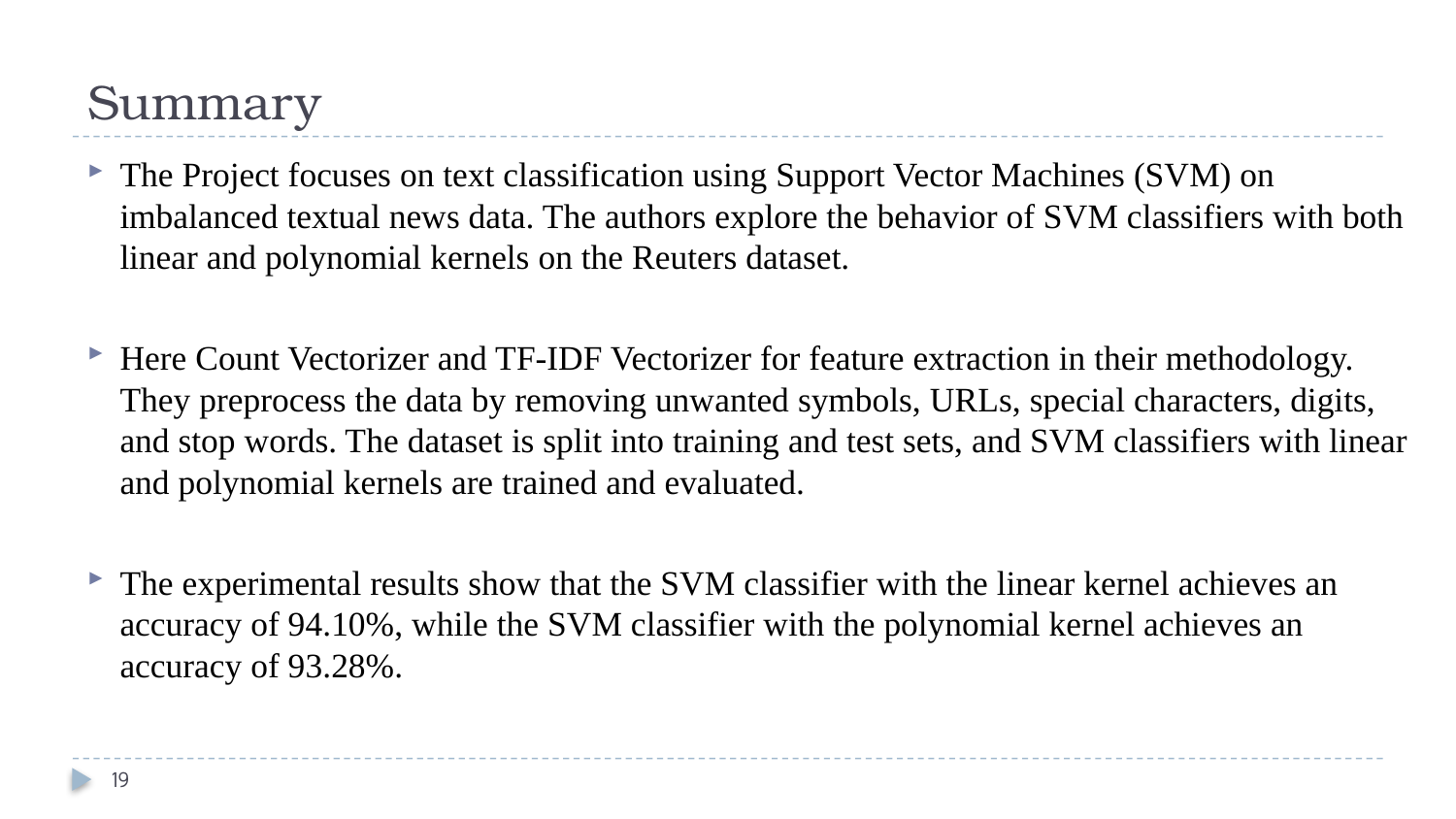

# Summary
The Project focuses on text classification using Support Vector Machines (SVM) on imbalanced textual news data. The authors explore the behavior of SVM classifiers with both linear and polynomial kernels on the Reuters dataset.

Here Count Vectorizer and TF-IDF Vectorizer for feature extraction in their methodology. They preprocess the data by removing unwanted symbols, URLs, special characters, digits, and stop words. The dataset is split into training and test sets, and SVM classifiers with linear and polynomial kernels are trained and evaluated.

The experimental results show that the SVM classifier with the linear kernel achieves an accuracy of 94.10%, while the SVM classifier with the polynomial kernel achieves an accuracy of 93.28%.
19